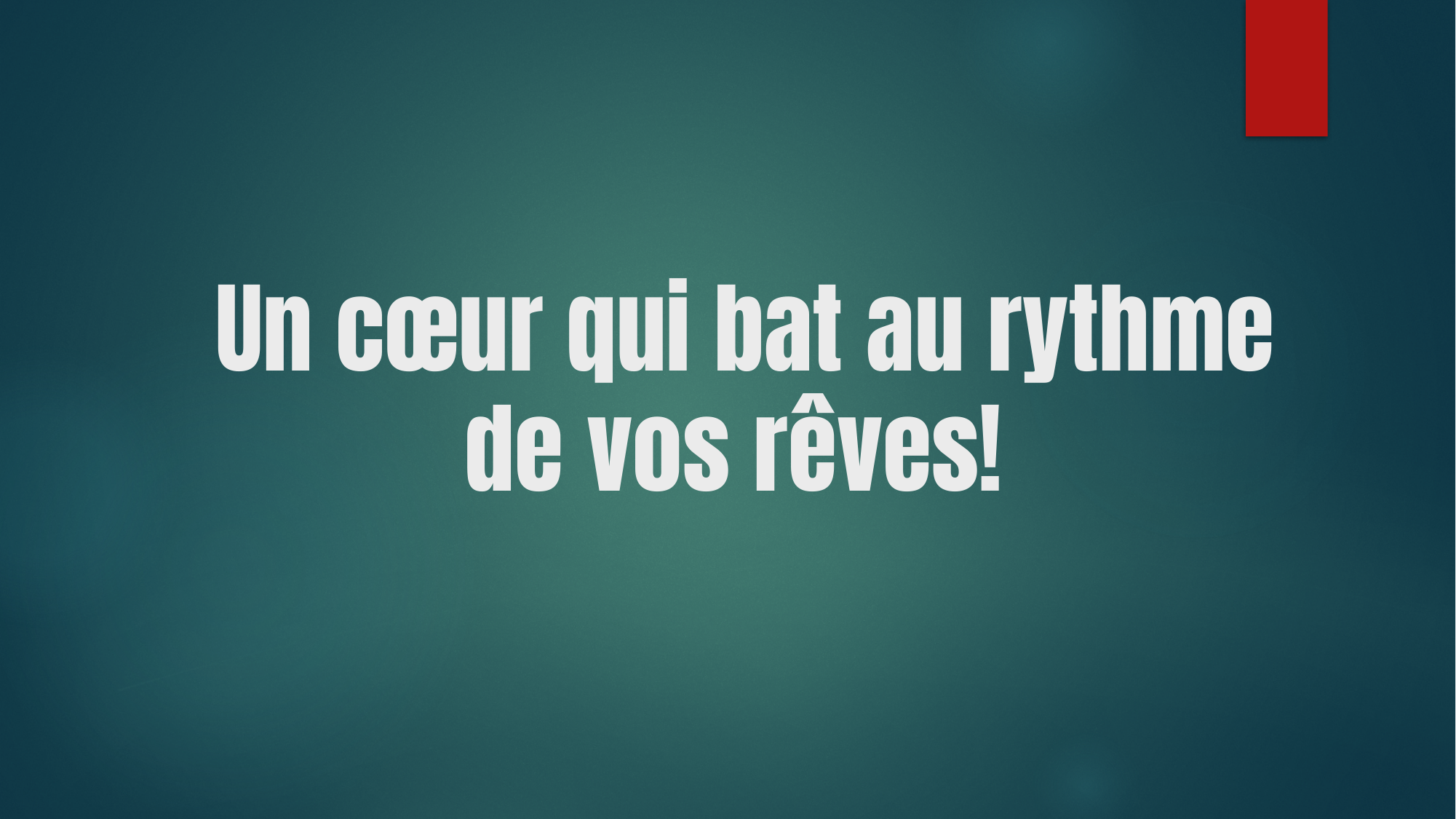

# Un cœur qui bat au rythme de vos rêves!